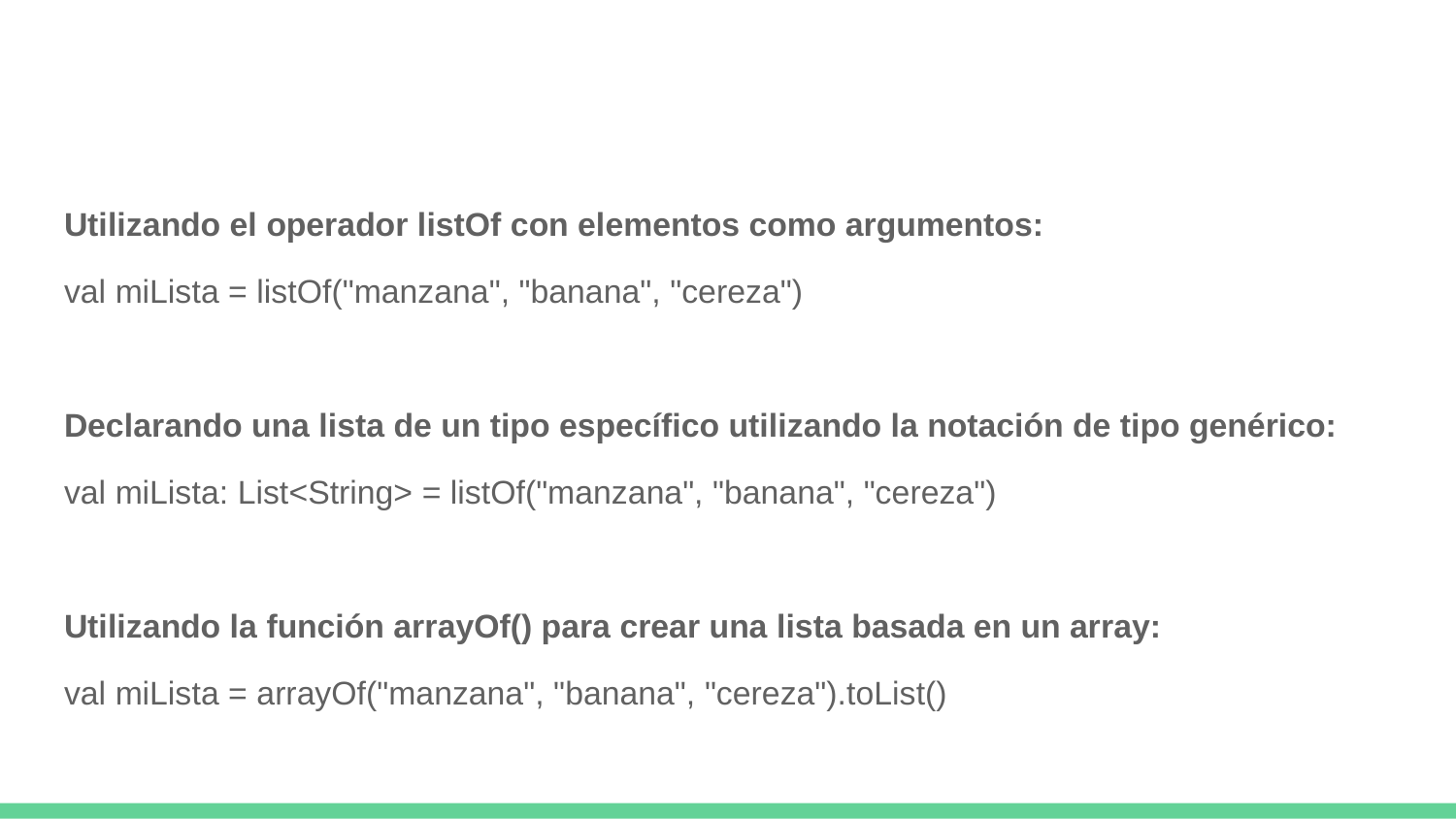

#
Utilizando el operador listOf con elementos como argumentos:
val miLista = listOf("manzana", "banana", "cereza")

Declarando una lista de un tipo específico utilizando la notación de tipo genérico:
val miLista: List<String> = listOf("manzana", "banana", "cereza")

Utilizando la función arrayOf() para crear una lista basada en un array:
val miLista = arrayOf("manzana", "banana", "cereza").toList()